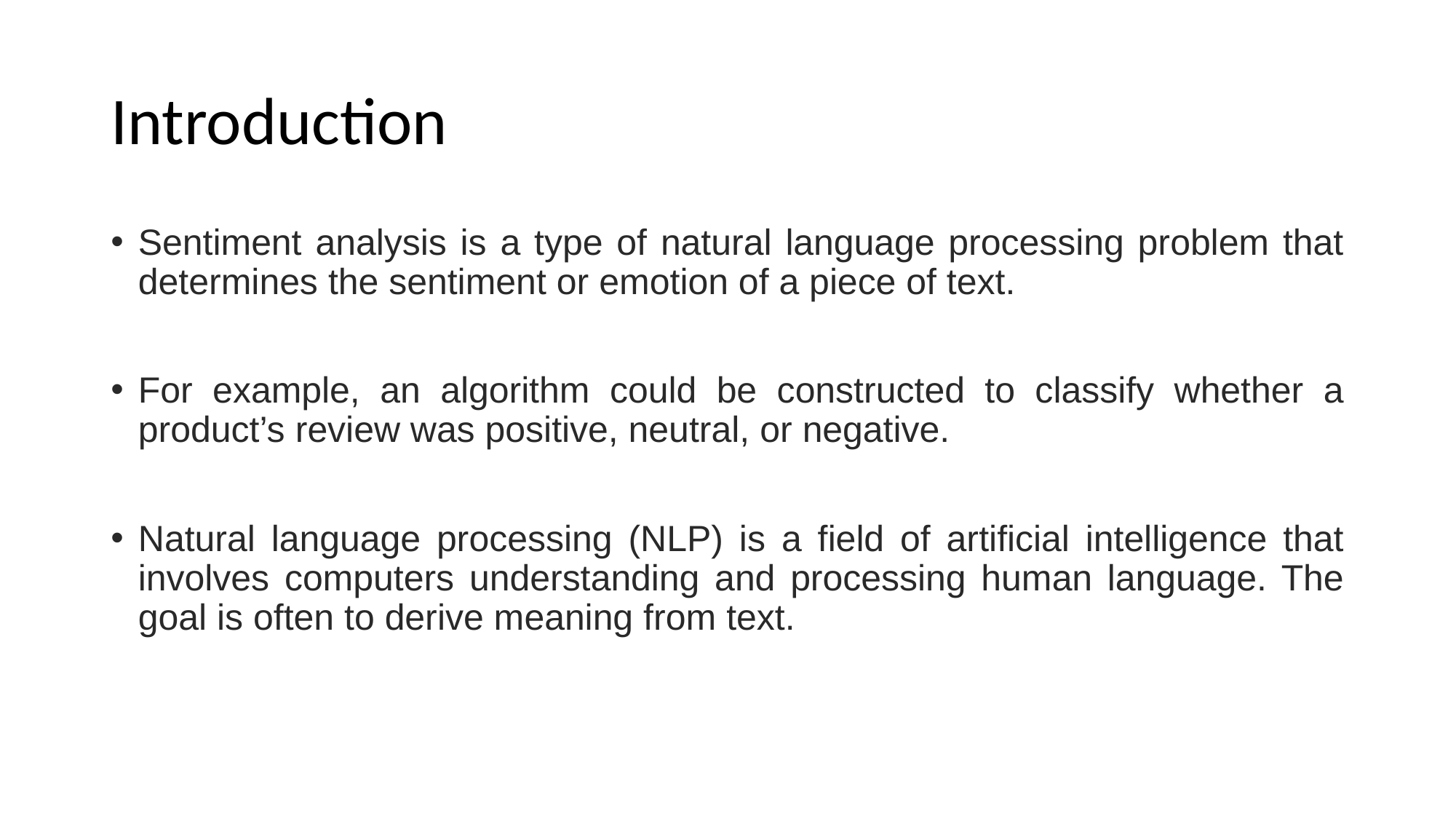

# Introduction
Sentiment analysis is a type of natural language processing problem that determines the sentiment or emotion of a piece of text.

For example, an algorithm could be constructed to classify whether a product’s review was positive, neutral, or negative.

Natural language processing (NLP) is a field of artificial intelligence that involves computers understanding and processing human language. The goal is often to derive meaning from text.